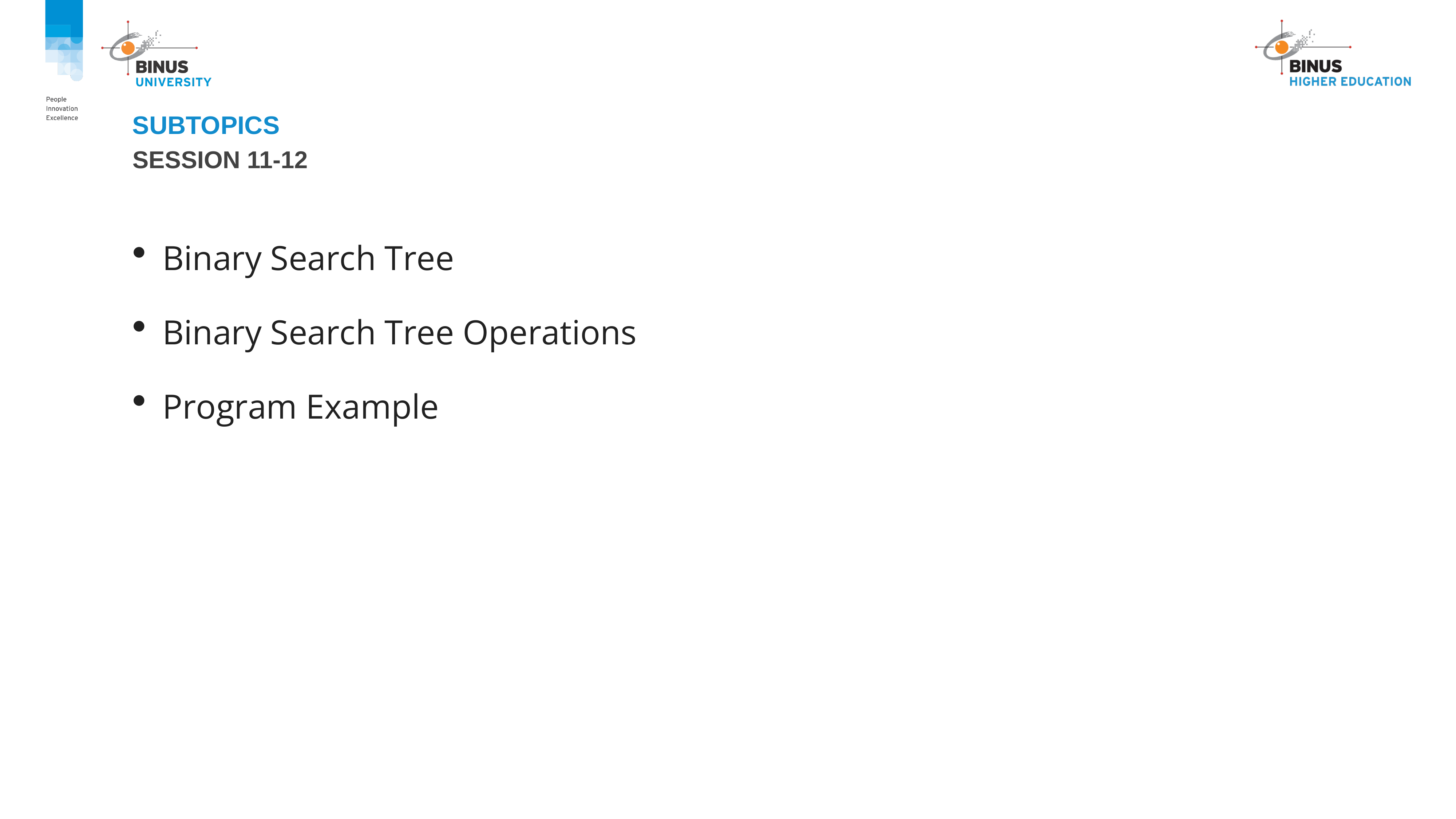

# Subtopics
Session 11-12
Binary Search Tree
Binary Search Tree Operations
Program Example